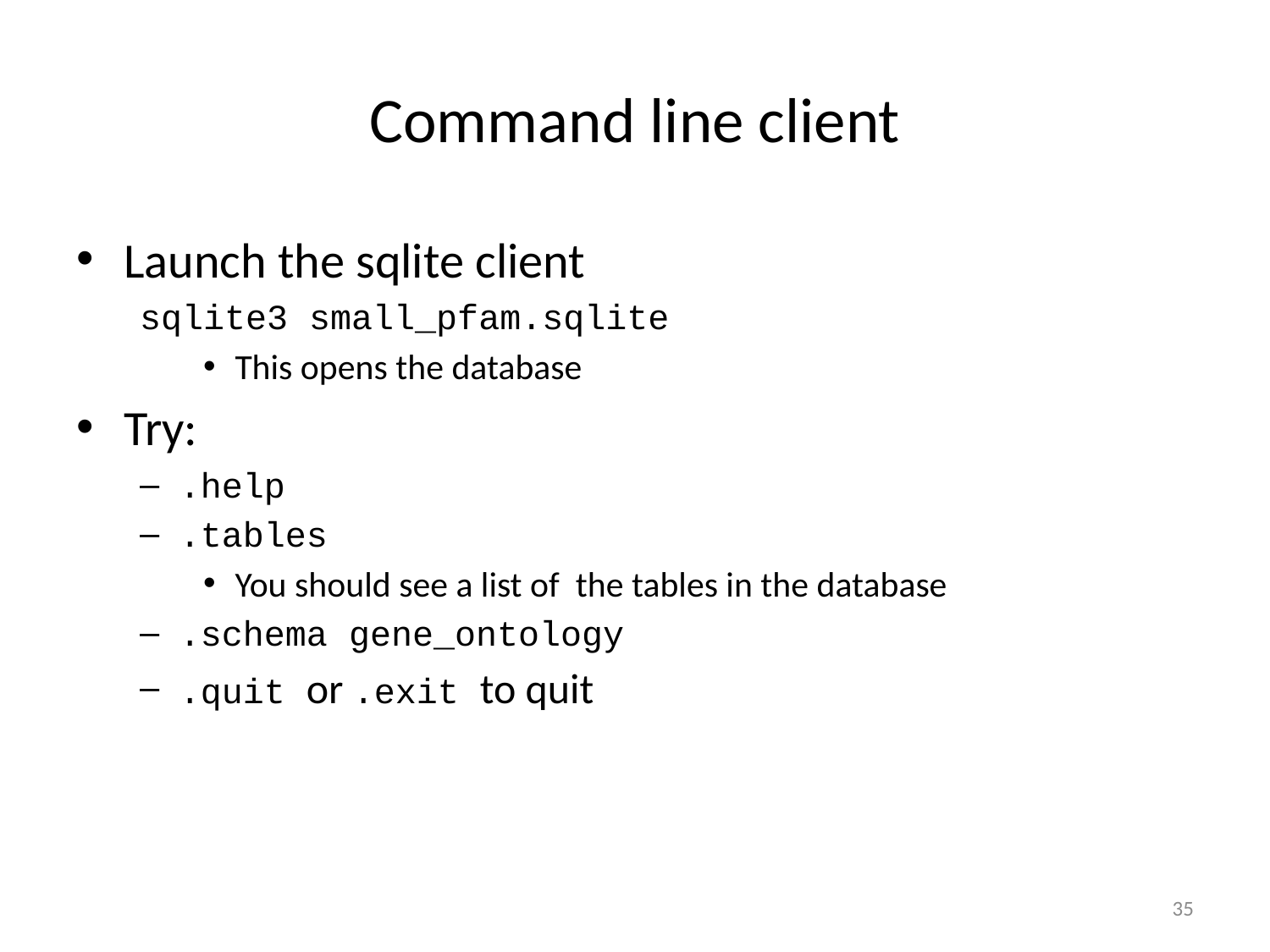

# Command line client
Launch the sqlite client
sqlite3 small_pfam.sqlite
This opens the database
Try:
.help
.tables
You should see a list of  the tables in the database
.schema gene_ontology
.quit or .exit to quit
35